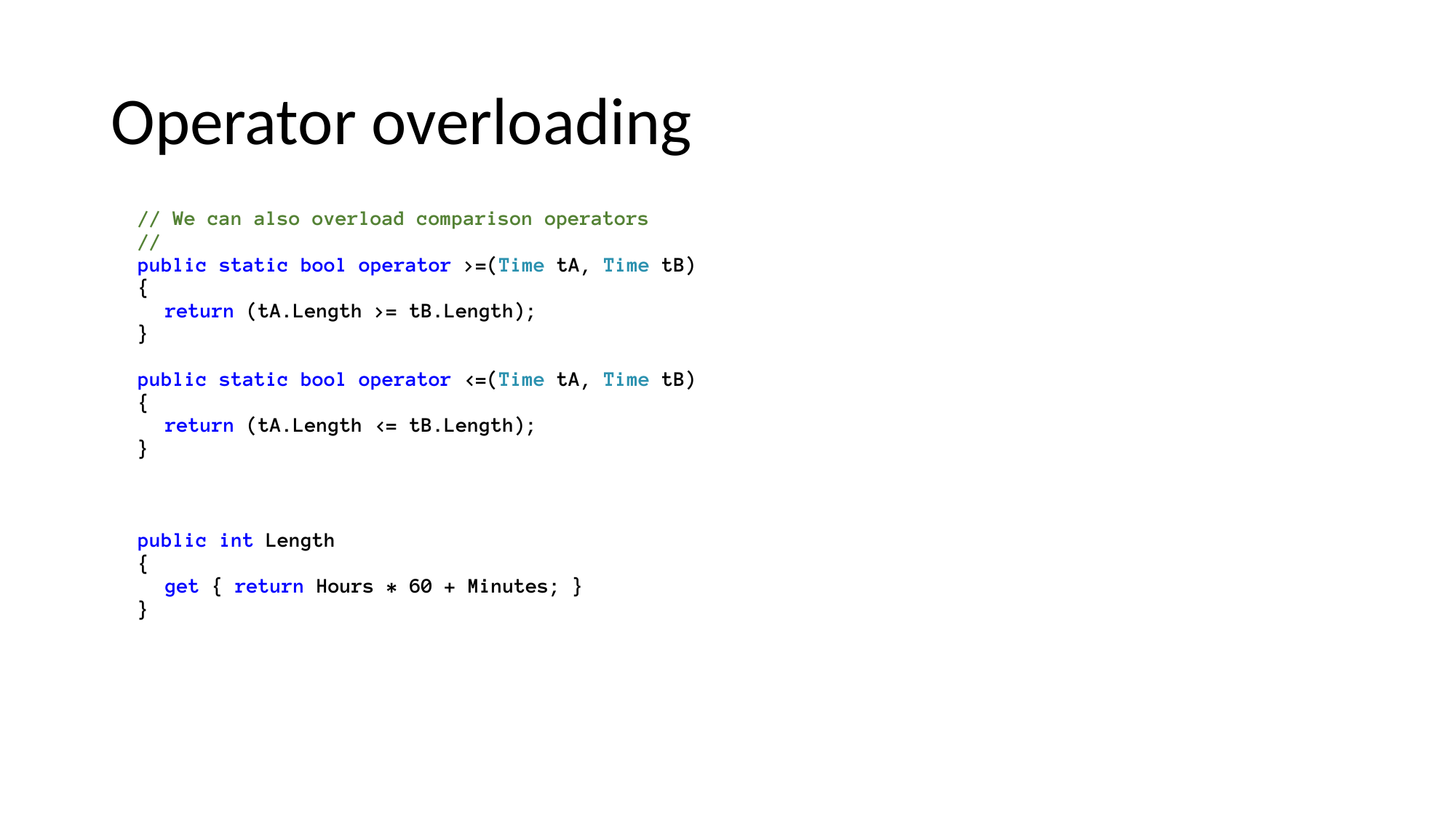

# Operator overloading
// We can also overload comparison operators
//
public static bool operator >=(Time tA, Time tB)
{
return (tA.Length >= tB.Length);
}

public static bool operator <=(Time tA, Time tB)
{
return (tA.Length <= tB.Length);
}

public int Length
{
get { return Hours * 60 + Minutes; }
}